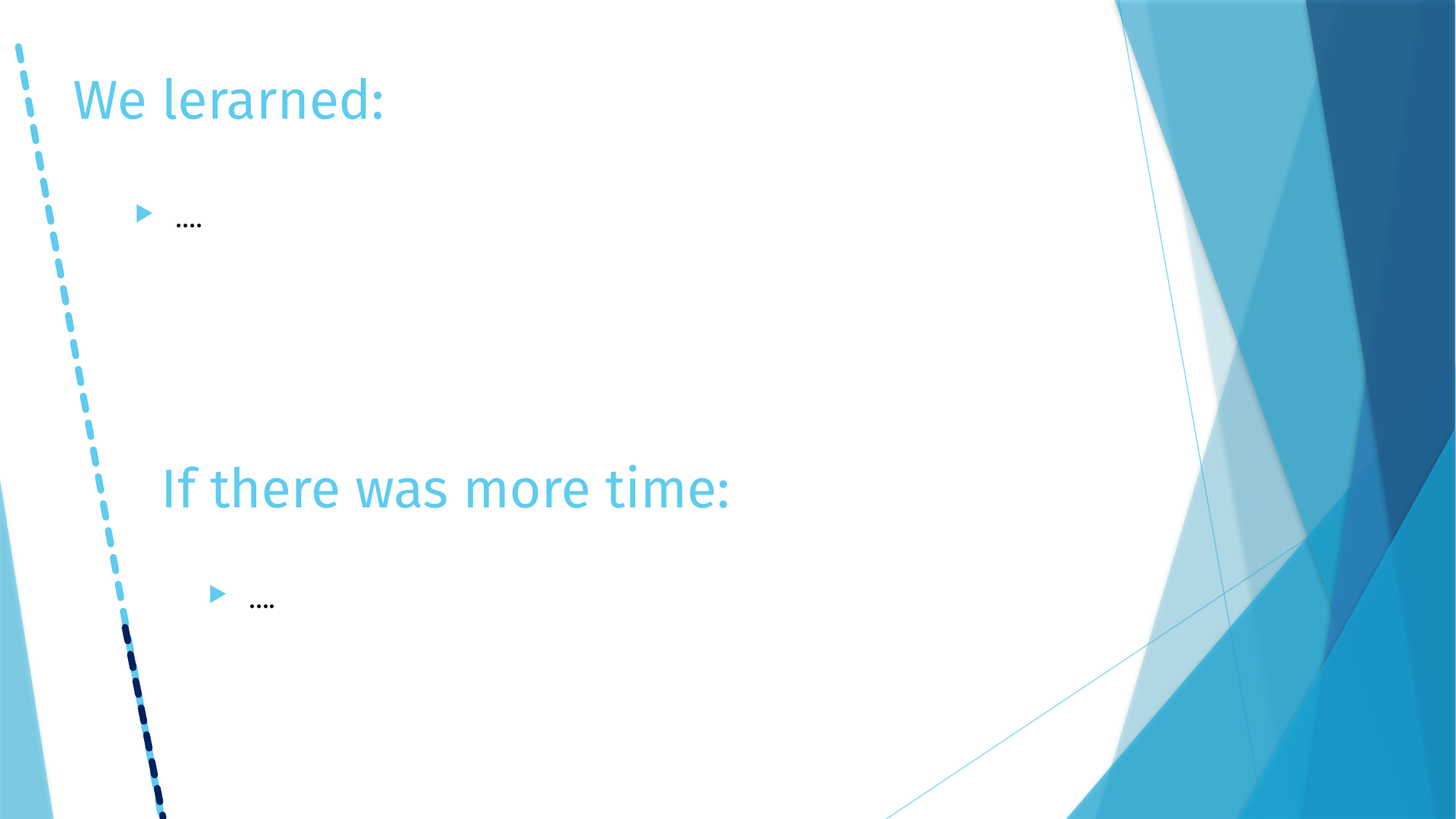

# We lerarned:
….
If there was more time:
….